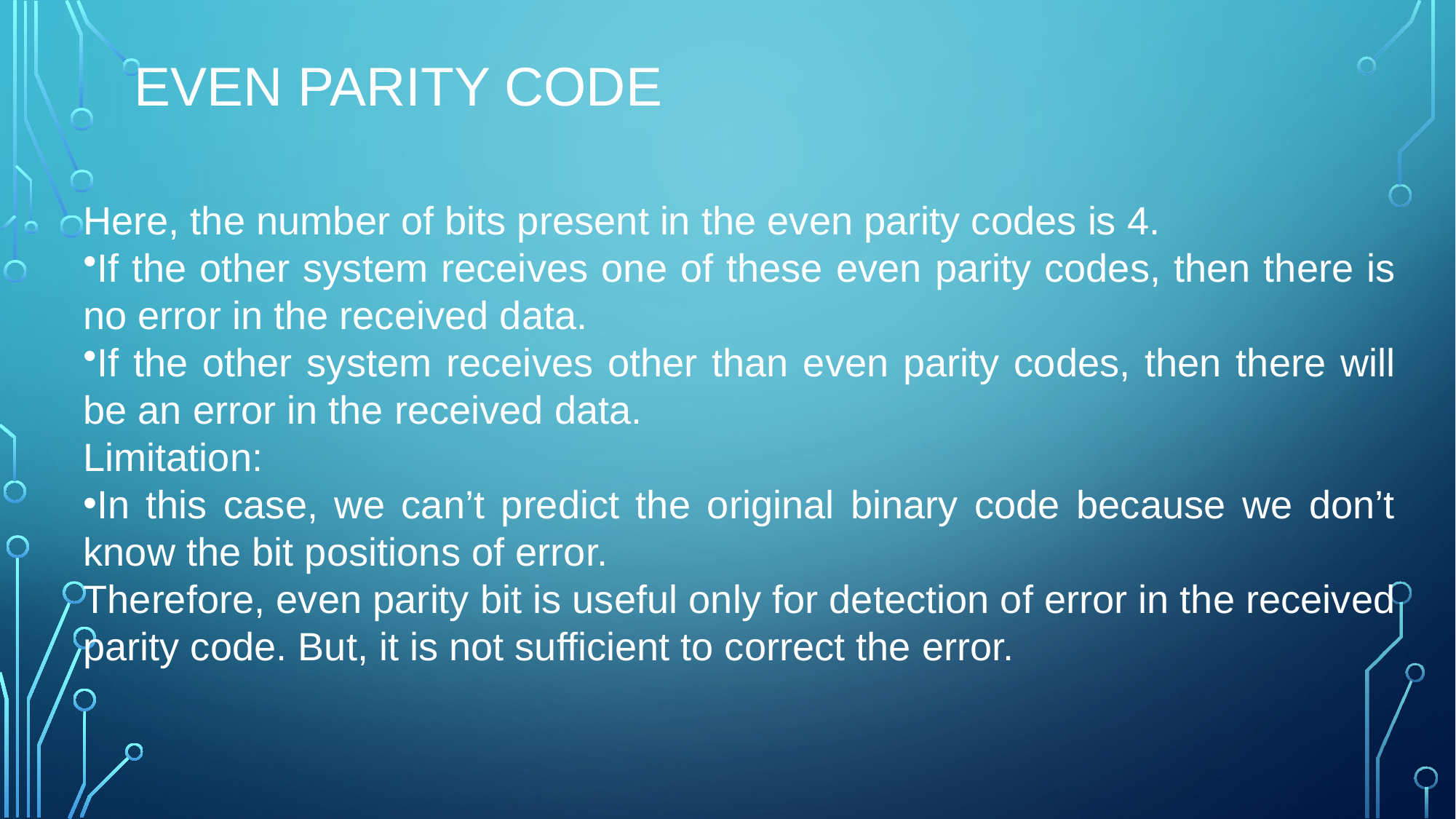

# Even parity code
Here, the number of bits present in the even parity codes is 4.
If the other system receives one of these even parity codes, then there is no error in the received data.
If the other system receives other than even parity codes, then there will be an error in the received data.
Limitation:
In this case, we can’t predict the original binary code because we don’t know the bit positions of error.
Therefore, even parity bit is useful only for detection of error in the received parity code. But, it is not sufficient to correct the error.